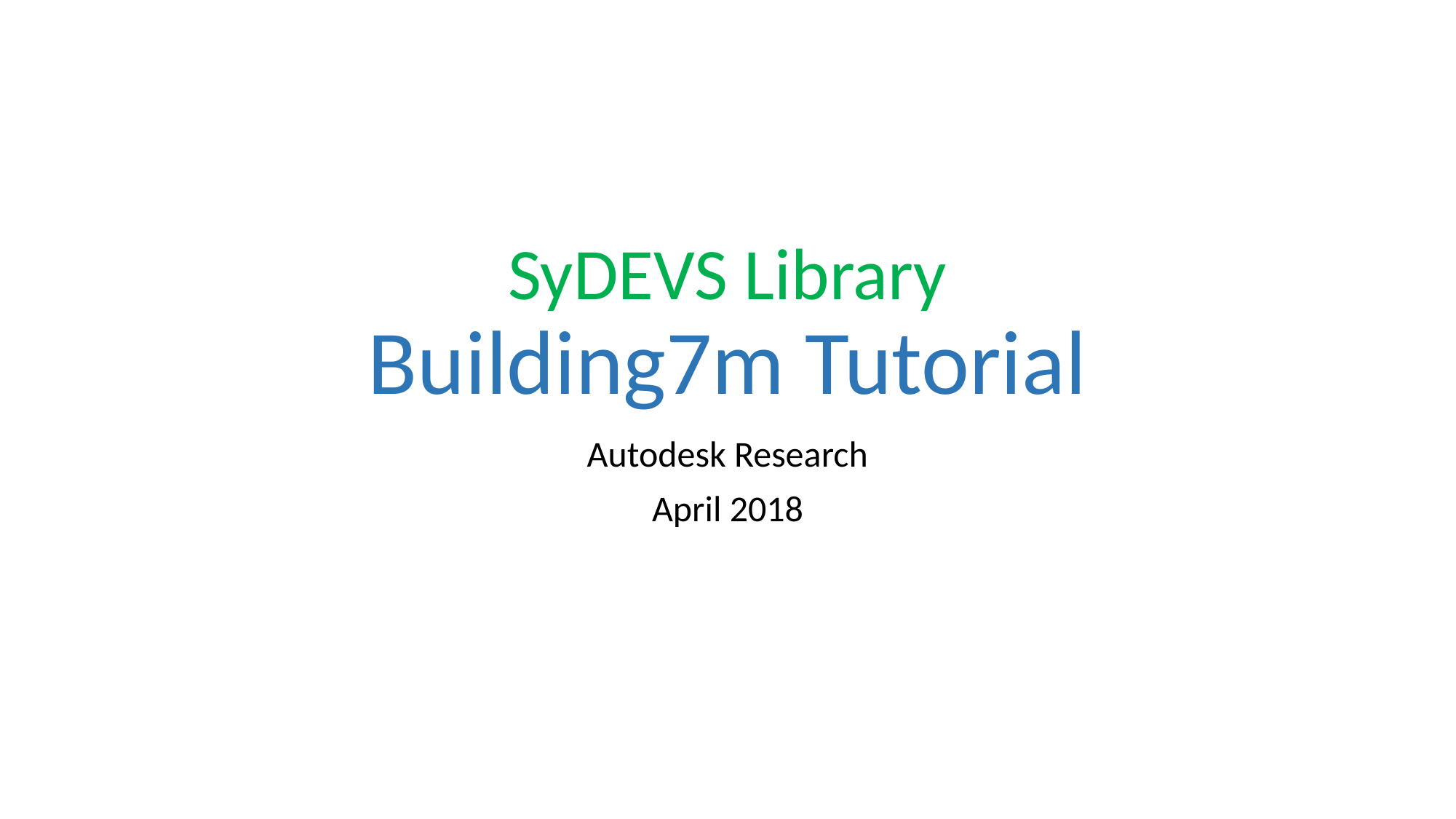

# SyDEVS Library Building7m Tutorial
Autodesk Research
April 2018